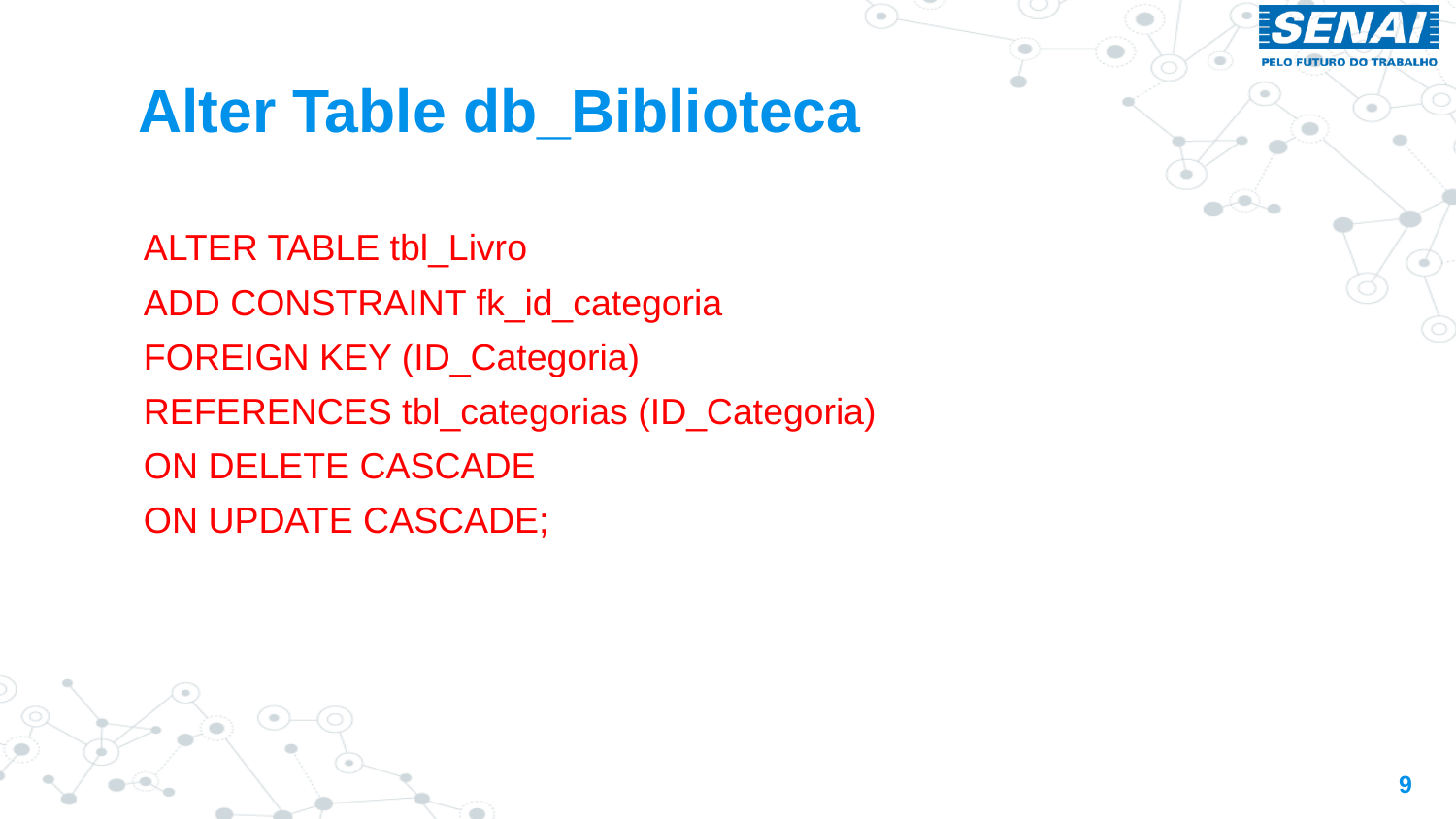

# Alter Table db_Biblioteca

ALTER TABLE tbl_Livro
ADD CONSTRAINT fk_id_categoria
FOREIGN KEY (ID_Categoria)
REFERENCES tbl_categorias (ID_Categoria)
ON DELETE CASCADE
ON UPDATE CASCADE;

9